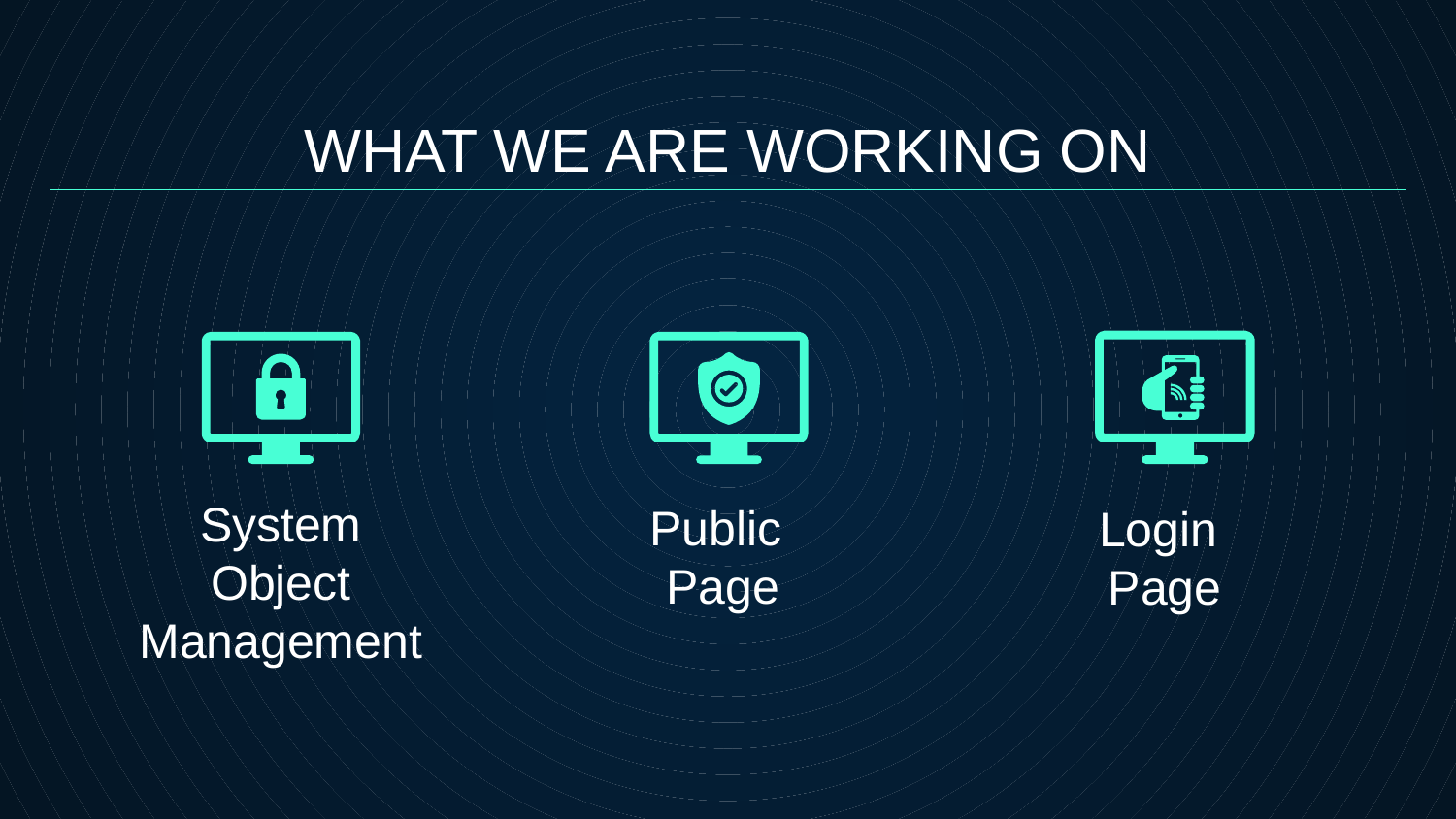

WHAT WE ARE WORKING ON

# System
Object
Management
Public
Page
Login
Page